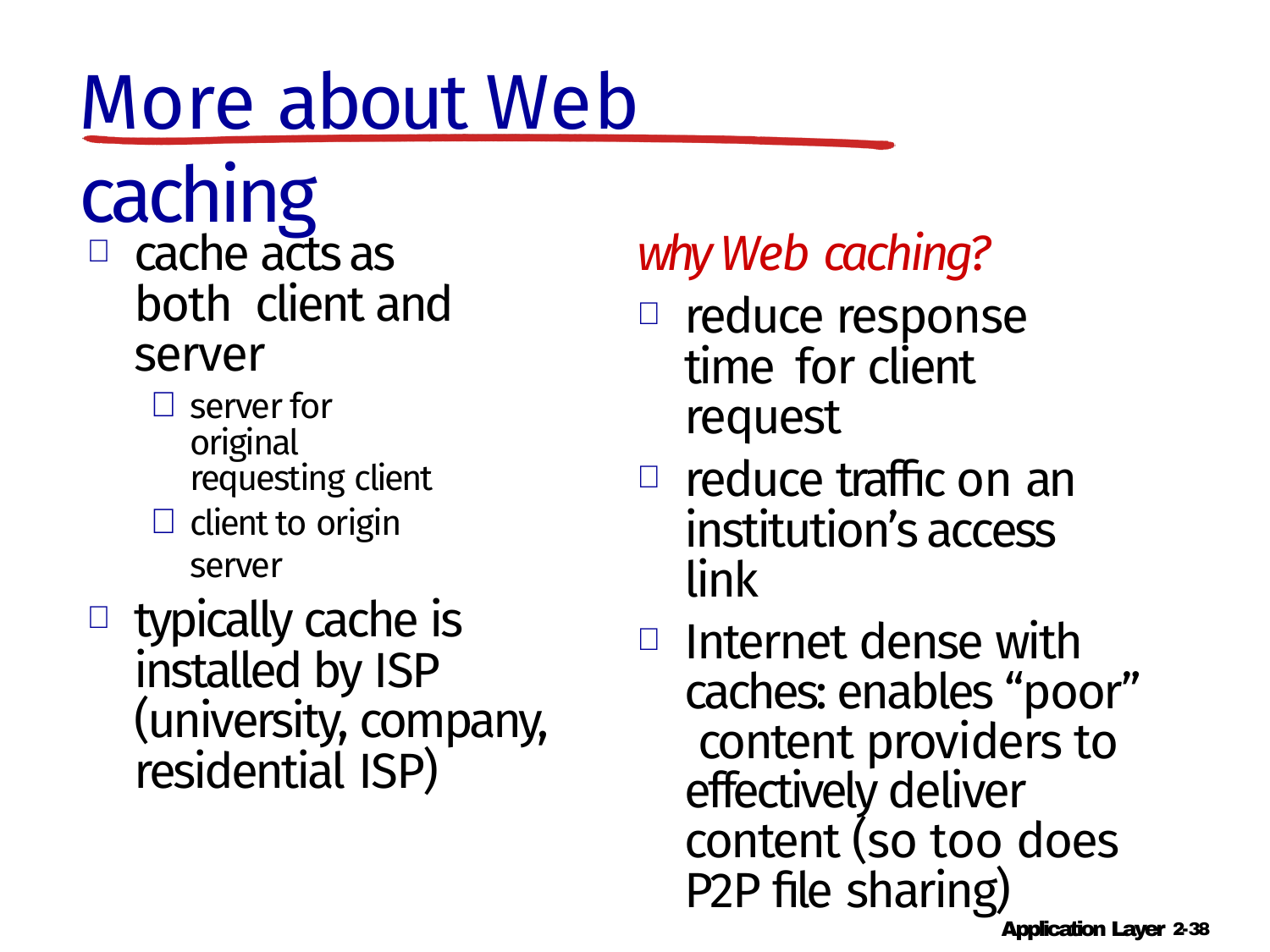

# More about Web caching

why Web caching?
reduce response time  for client request
reduce traffic on an  institution’s access link
Internet dense with  caches: enables “poor”  content providers to  effectively deliver  content (so too does  P2P file sharing)
cache acts as both  client and server
server for original  requesting client
client to origin server
typically cache is  installed by ISP  (university, company,  residential ISP)
Application Layer 2-38